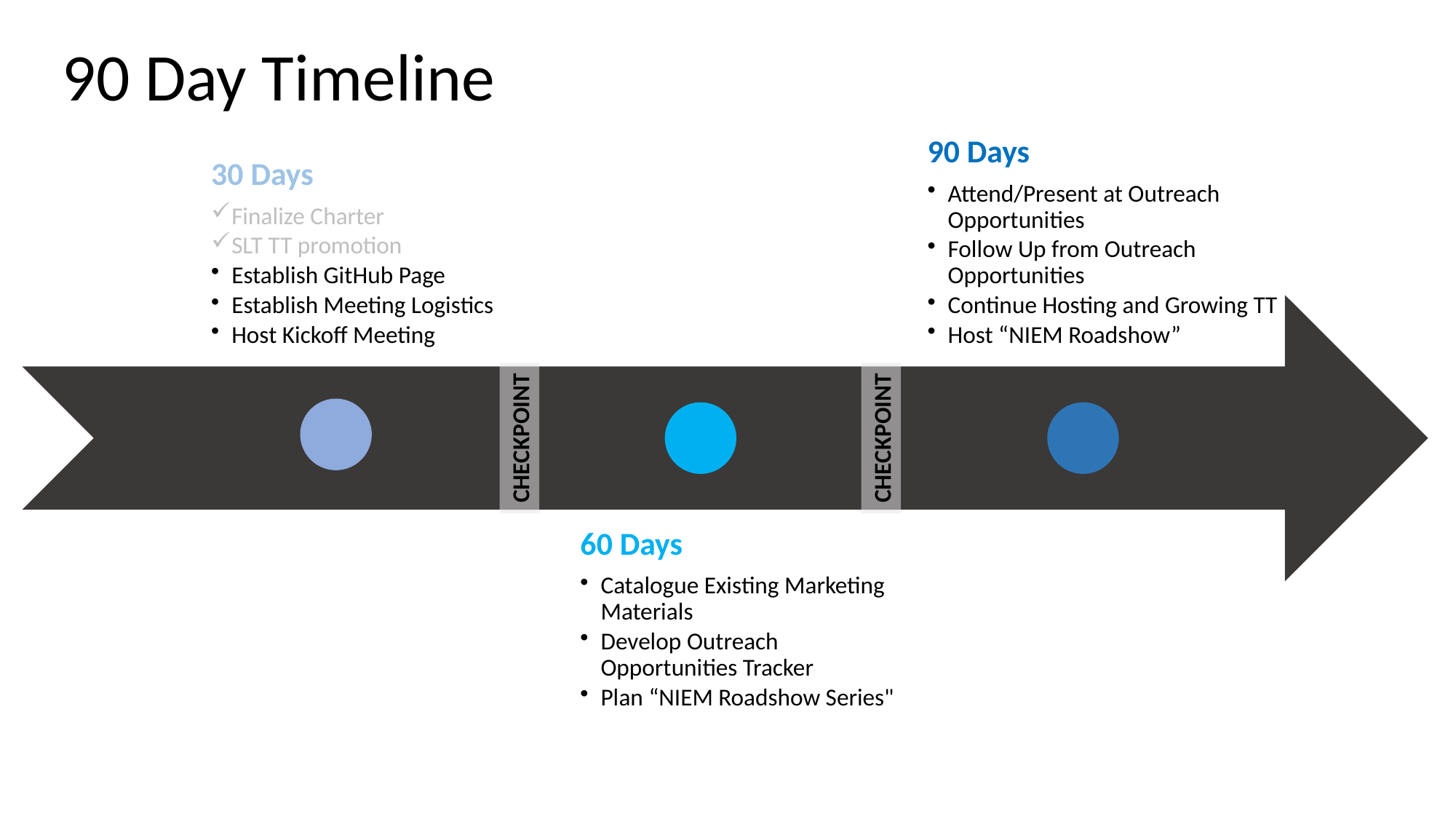

# 90 Day Timeline
30 Days
Finalize Charter
SLT TT promotion
Establish GitHub Page
Establish Meeting Logistics
Host Kickoff Meeting
60 Days
Catalogue Existing Marketing Materials
Develop Outreach Opportunities Tracker
Plan “NIEM Roadshow Series"
90 Days
Attend/Present at Outreach Opportunities
Follow Up from Outreach Opportunities
Continue Hosting and Growing TT
Host “NIEM Roadshow”
CHECKPOINT
CHECKPOINT